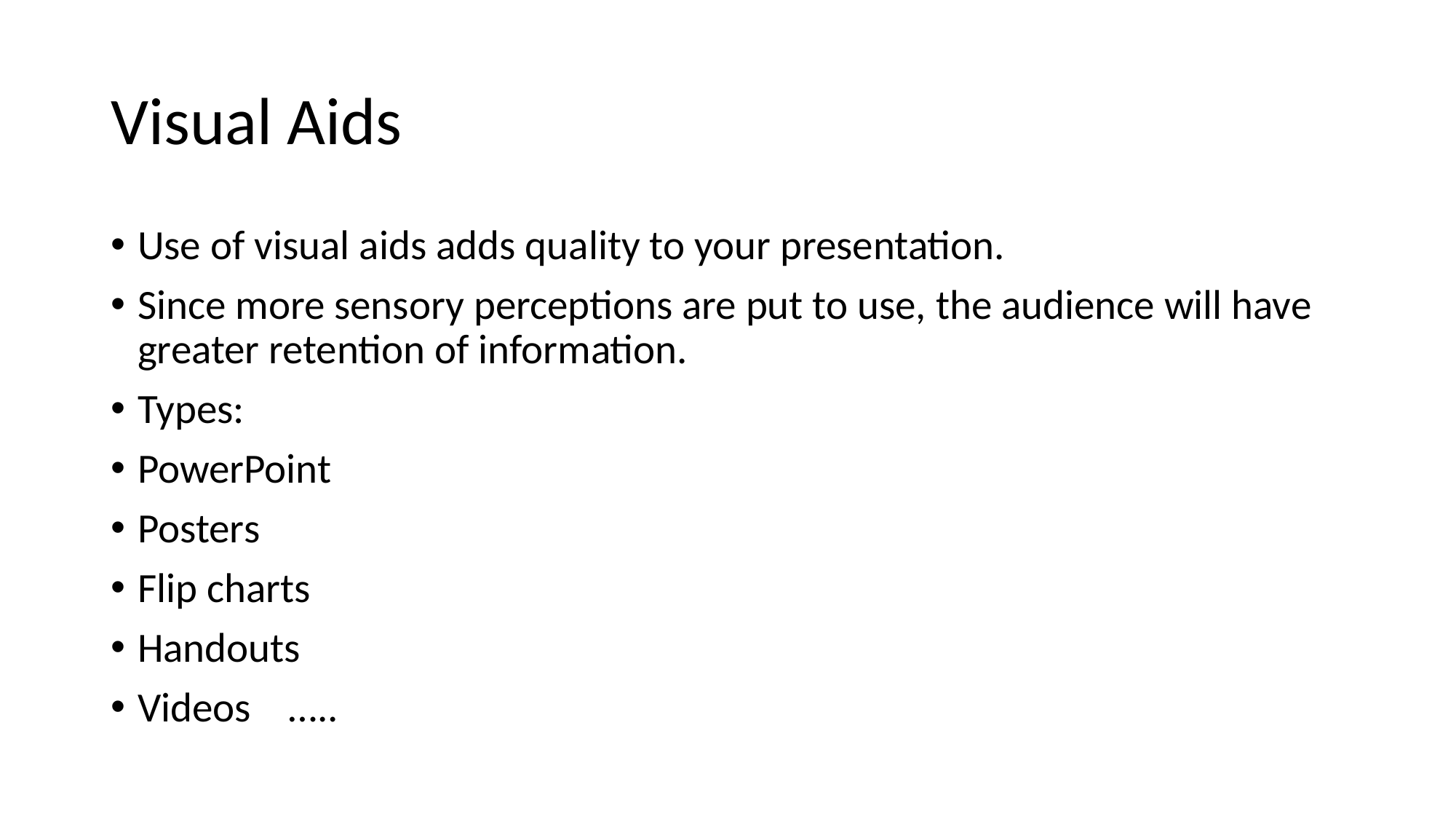

# Visual Aids
Use of visual aids adds quality to your presentation.
Since more sensory perceptions are put to use, the audience will have greater retention of information.
Types:
PowerPoint
Posters
Flip charts
Handouts
Videos    …..